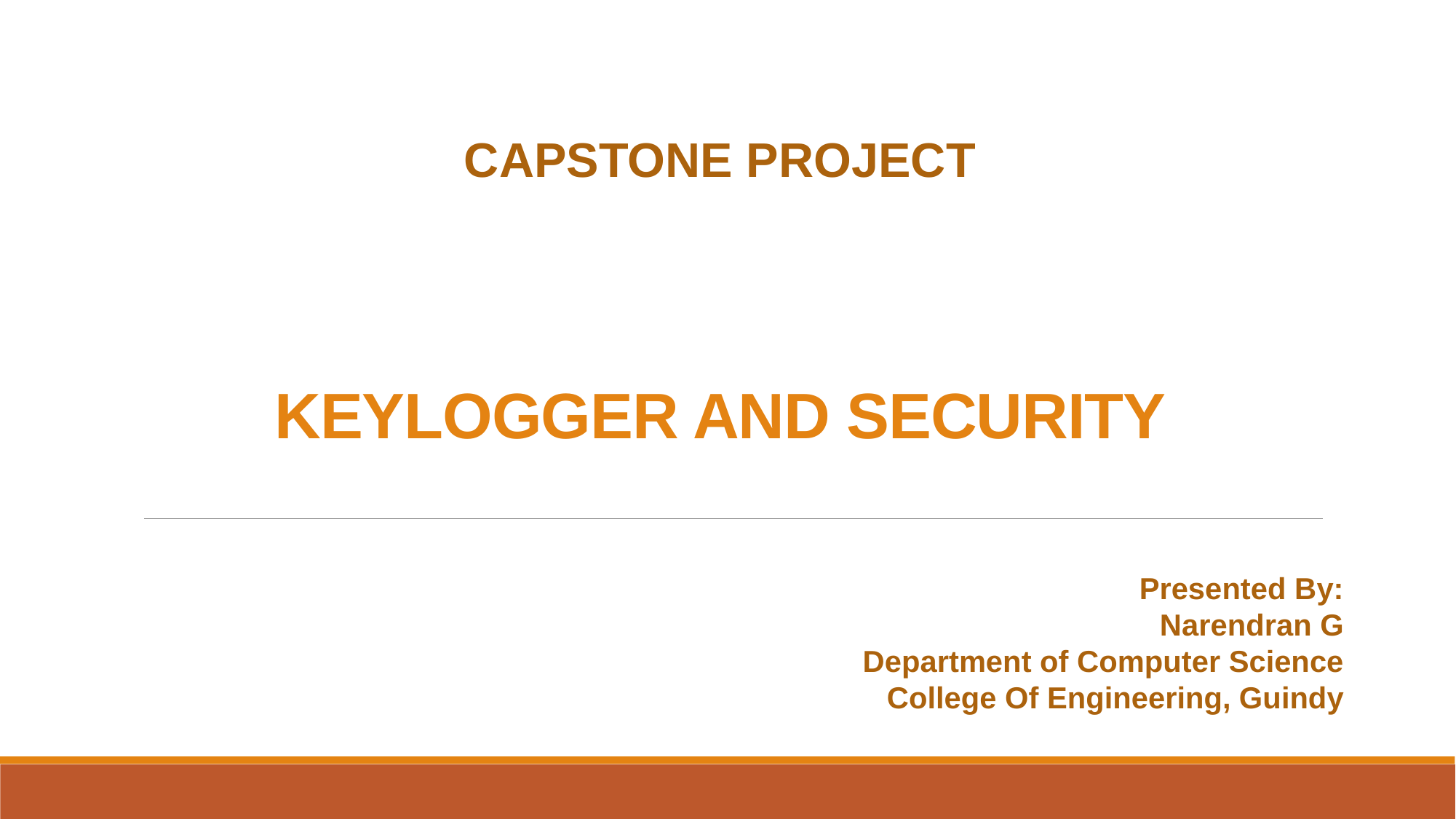

CAPSTONE PROJECT
# KEYLOGGER AND SECURITY
Presented By:
Narendran G
Department of Computer Science
College Of Engineering, Guindy